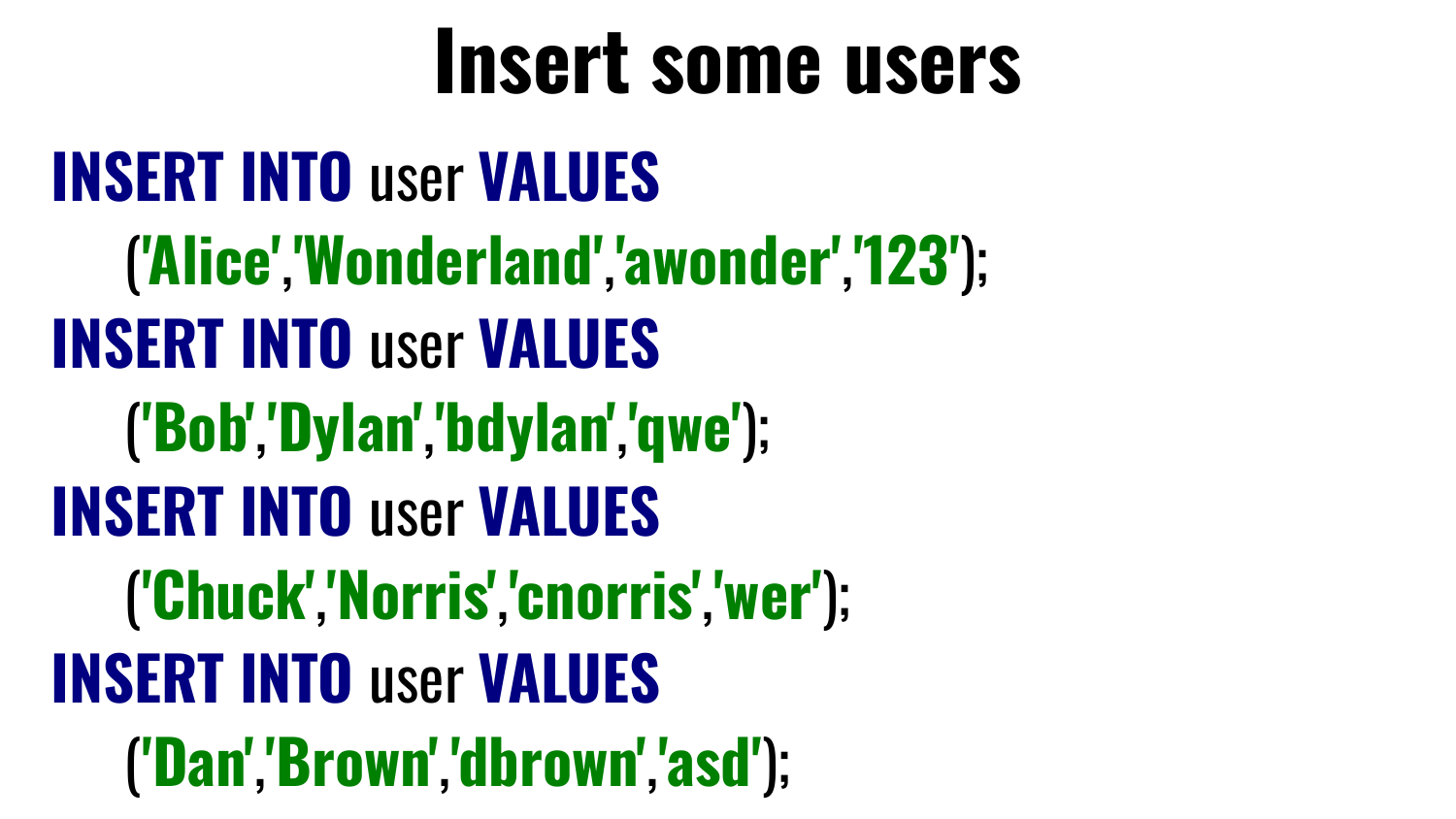

# Insert some users
INSERT INTO user VALUES
('Alice','Wonderland','awonder','123');
INSERT INTO user VALUES
('Bob','Dylan','bdylan','qwe');
INSERT INTO user VALUES
('Chuck','Norris','cnorris','wer');
INSERT INTO user VALUES
('Dan','Brown','dbrown','asd');